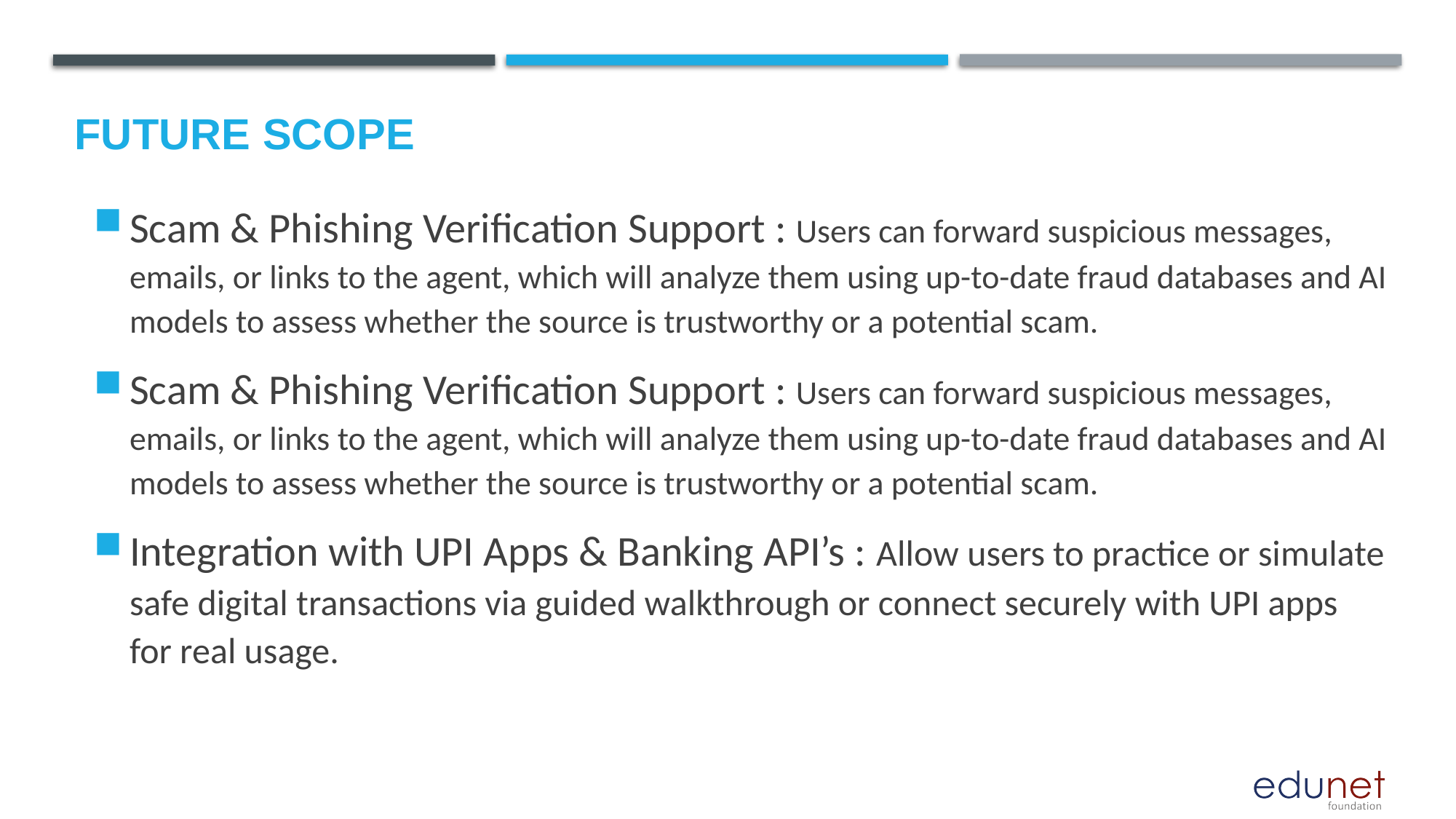

Future scope
# Scam & Phishing Verification Support : Users can forward suspicious messages, emails, or links to the agent, which will analyze them using up-to-date fraud databases and AI models to assess whether the source is trustworthy or a potential scam.
Scam & Phishing Verification Support : Users can forward suspicious messages, emails, or links to the agent, which will analyze them using up-to-date fraud databases and AI models to assess whether the source is trustworthy or a potential scam.
Integration with UPI Apps & Banking API’s : Allow users to practice or simulate safe digital transactions via guided walkthrough or connect securely with UPI apps for real usage.